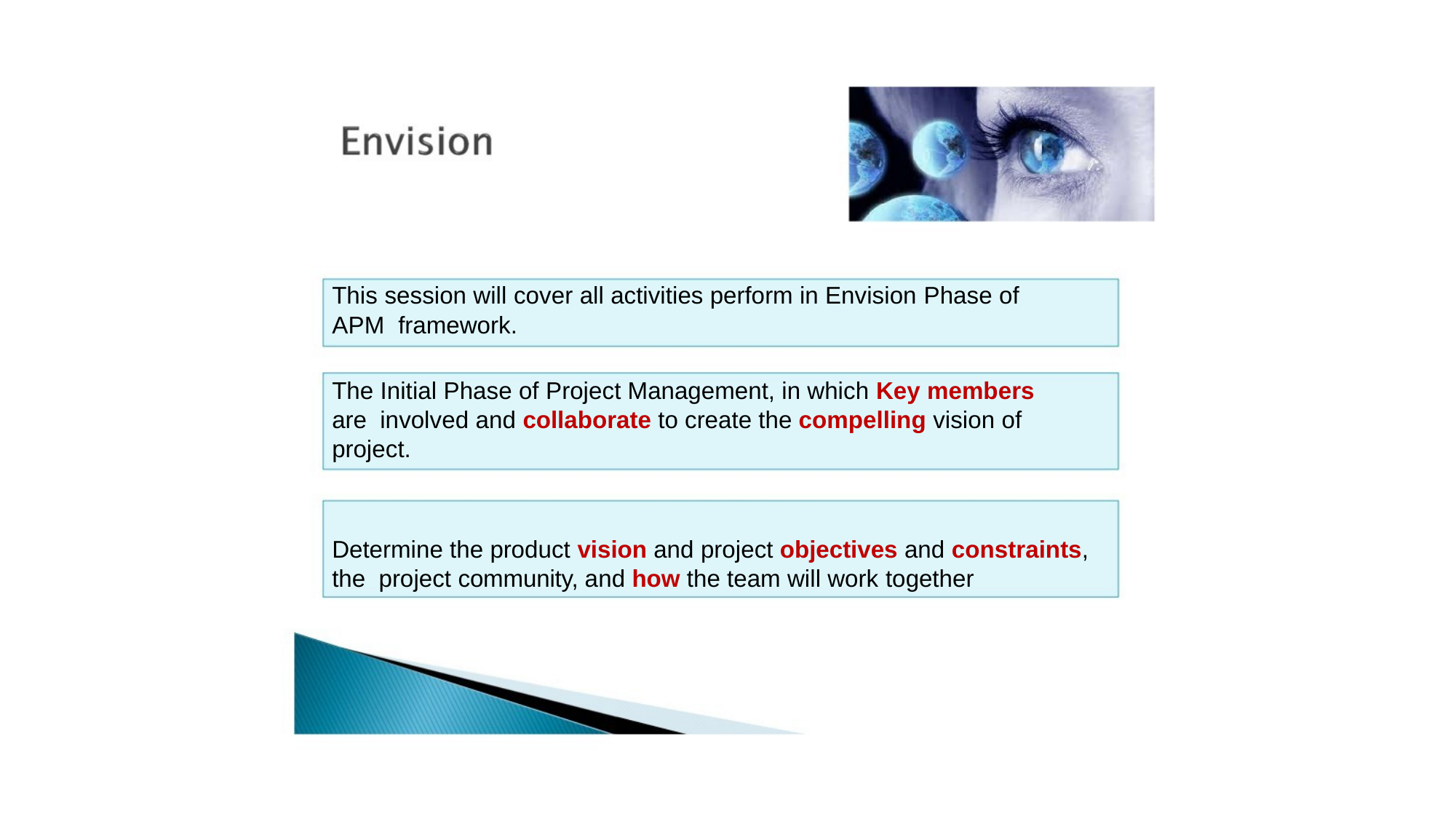

This session will cover all activities perform in Envision Phase of APM  framework.

The Initial Phase of Project Management, in which Key members are  involved and collaborate to create the compelling vision of project.

Determine the product vision and project objectives and constraints, the  project community, and how the team will work together
(PMI®-ACP)  Agile Certified
Practitioner